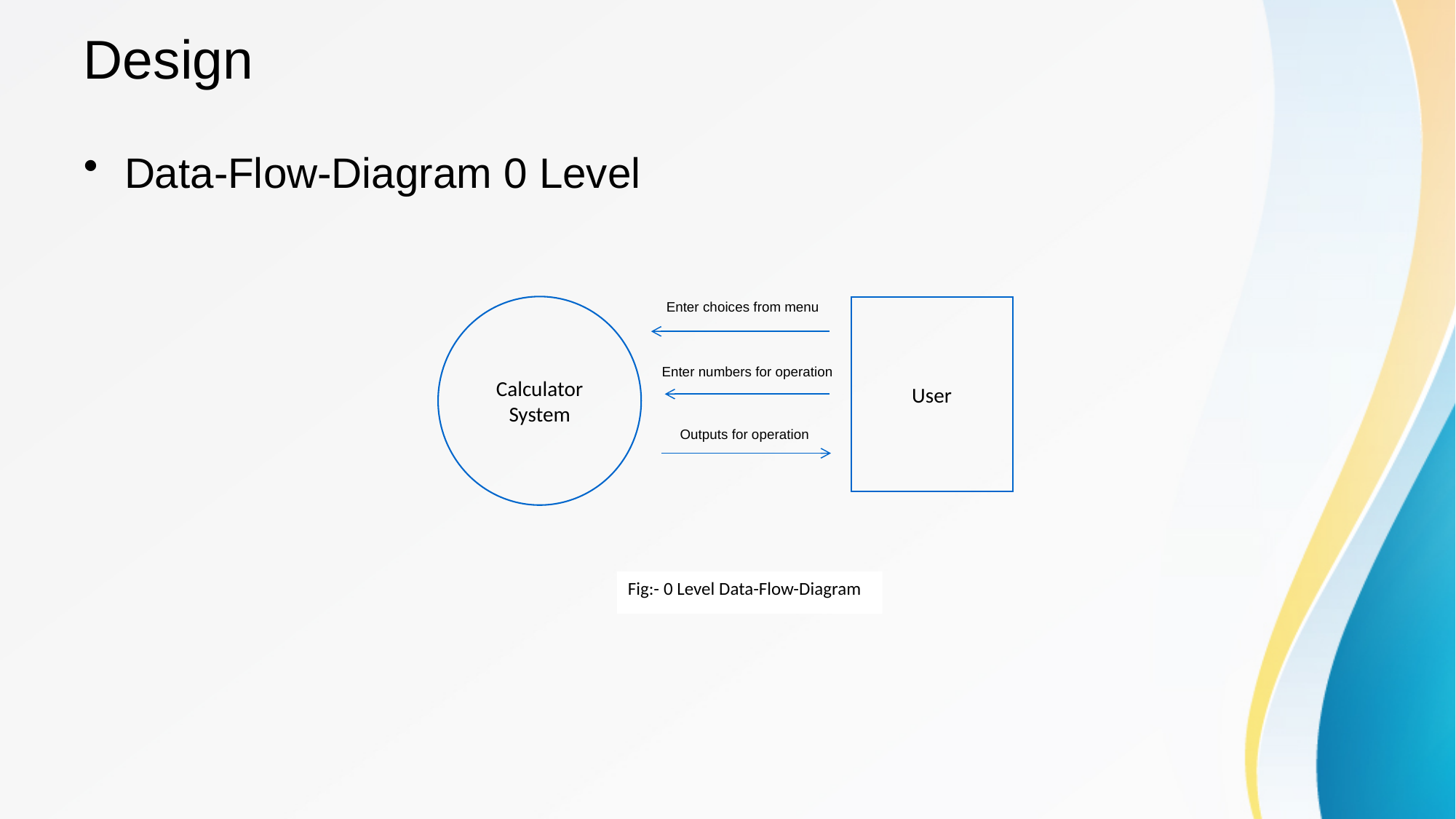

# Design
Data-Flow-Diagram 0 Level

Calculator System
User
Fig:- 0 Level Data-Flow-Diagram
Enter choices from menu

Enter numbers for operation
Outputs for operation
11